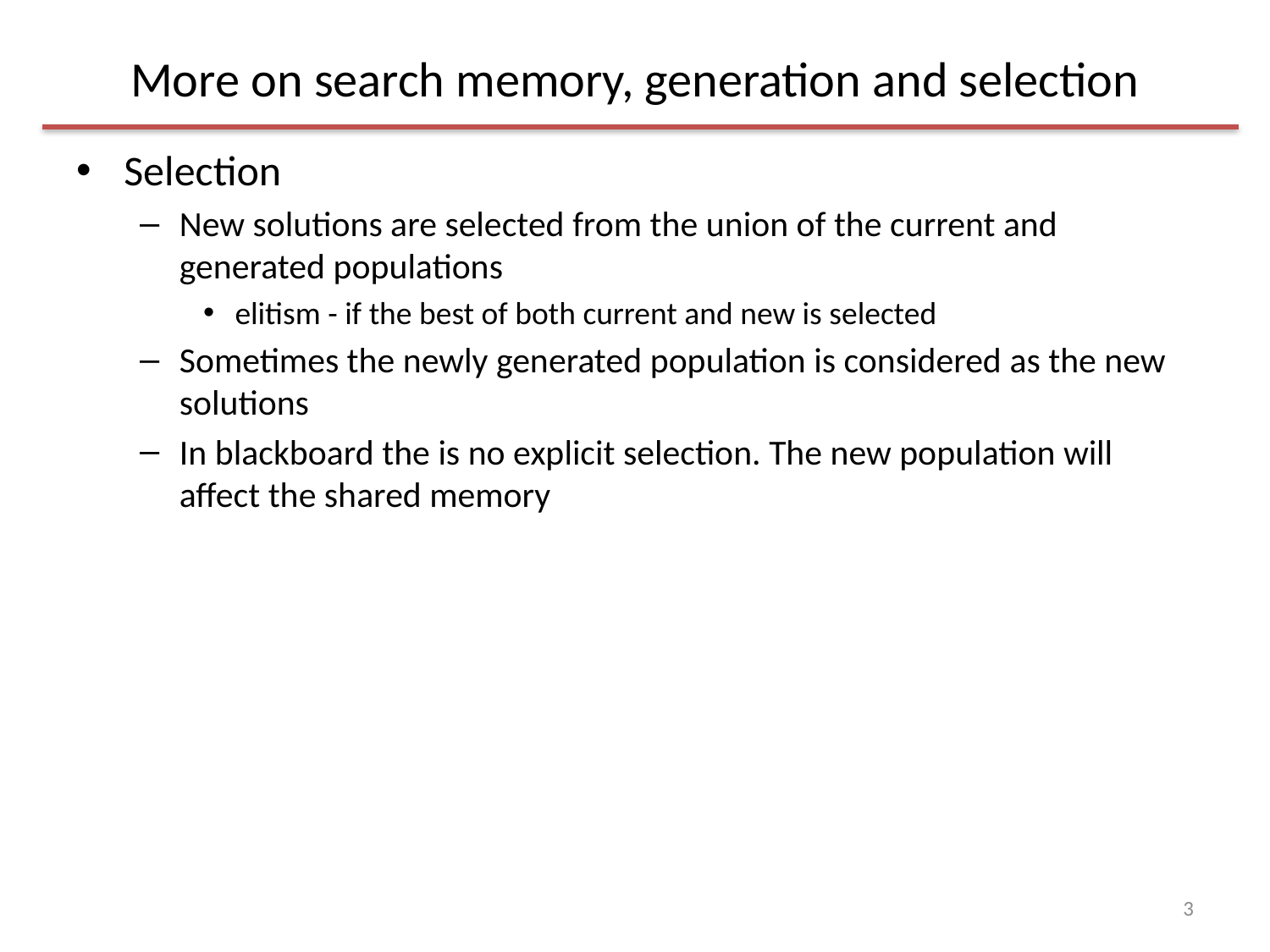

# More on search memory, generation and selection
Selection
New solutions are selected from the union of the current and generated populations
elitism - if the best of both current and new is selected
Sometimes the newly generated population is considered as the new solutions
In blackboard the is no explicit selection. The new population will affect the shared memory

3